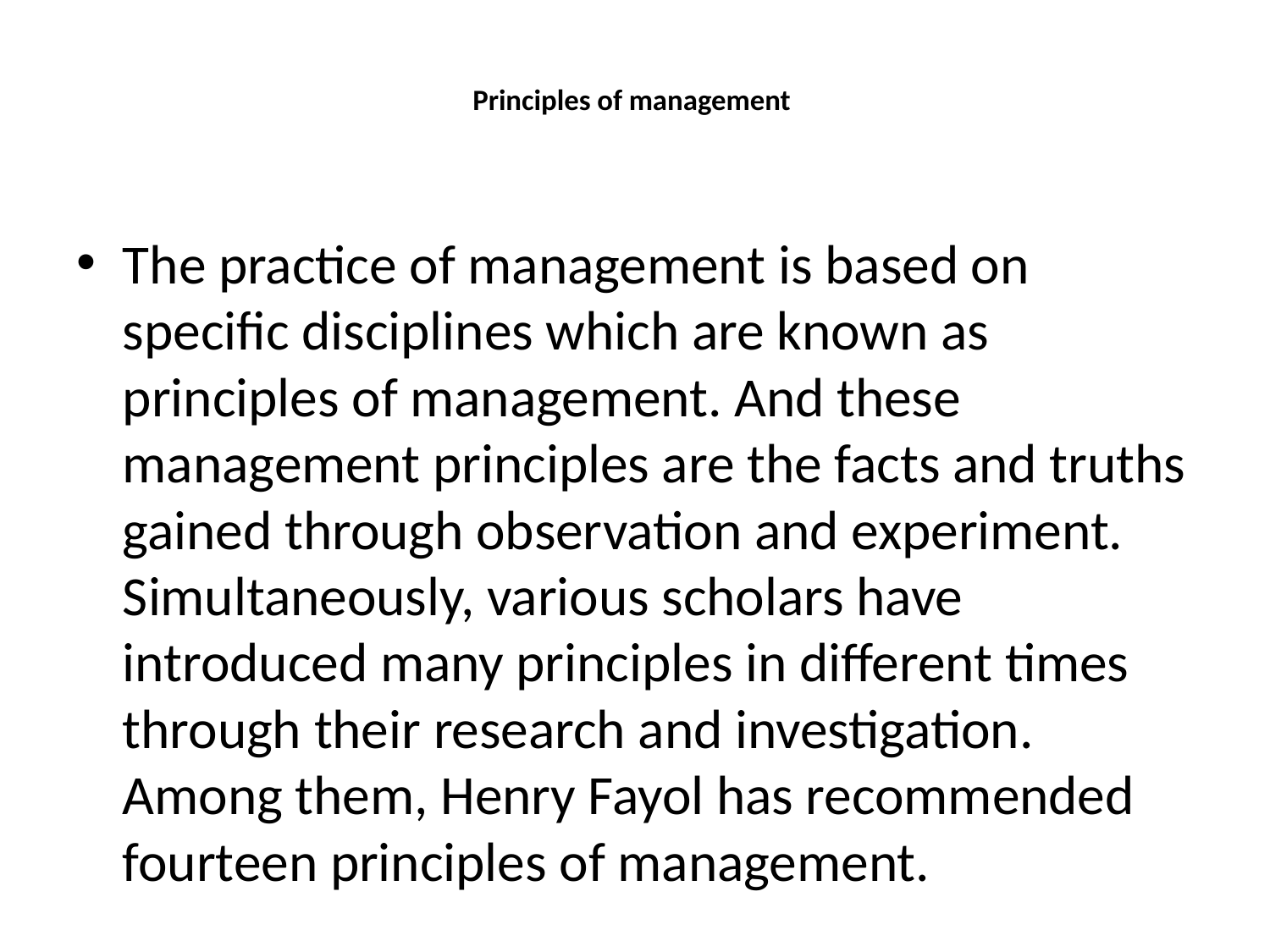

# Principles of management
The practice of management is based on specific disciplines which are known as principles of management. And these management principles are the facts and truths gained through observation and experiment. Simultaneously, various scholars have introduced many principles in different times through their research and investigation. Among them, Henry Fayol has recommended fourteen principles of management.